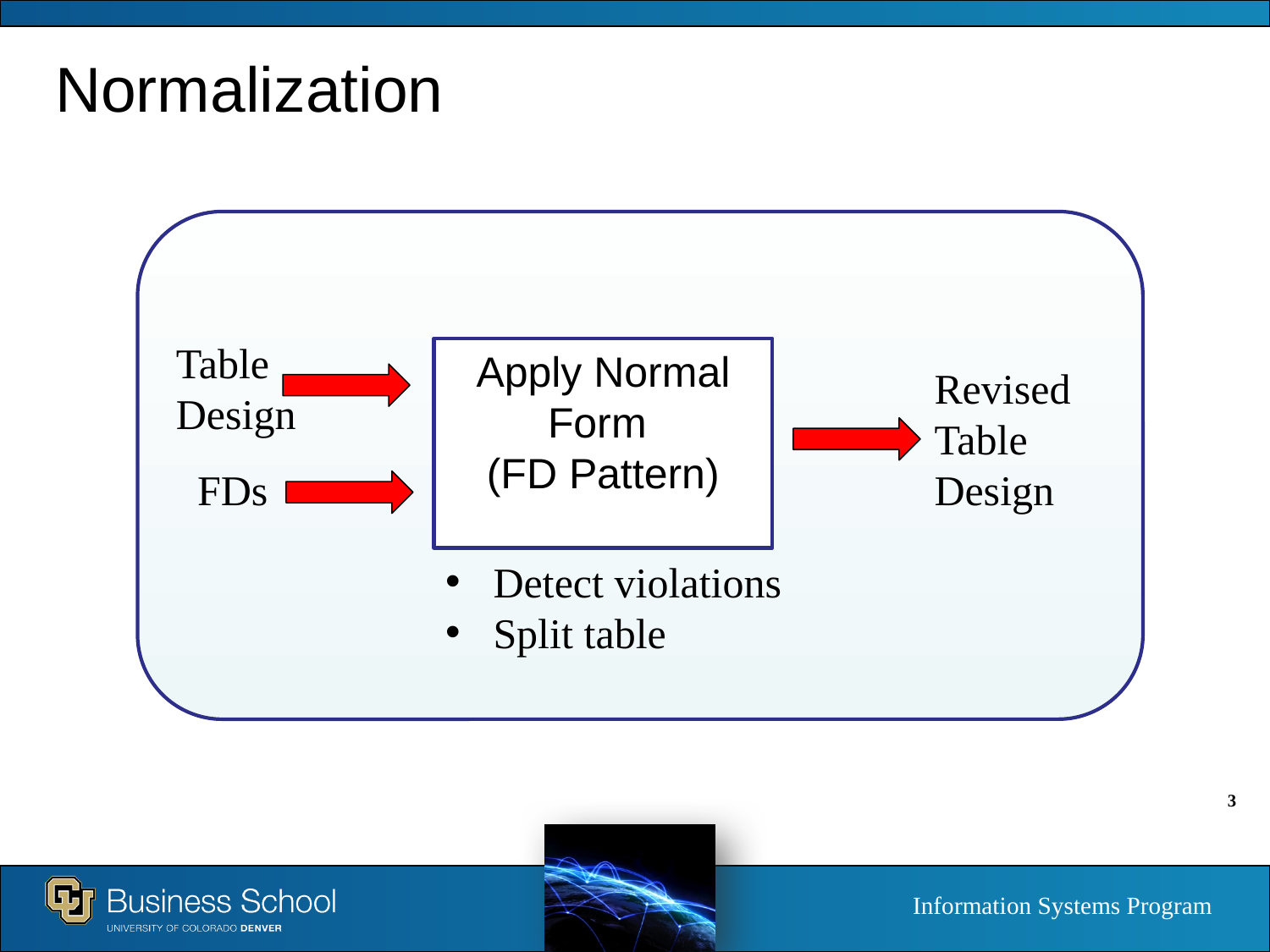

# Normalization

Table Design
Apply Normal Form
(FD Pattern)

Revised Table Design

FDs

Detect violations
Split table